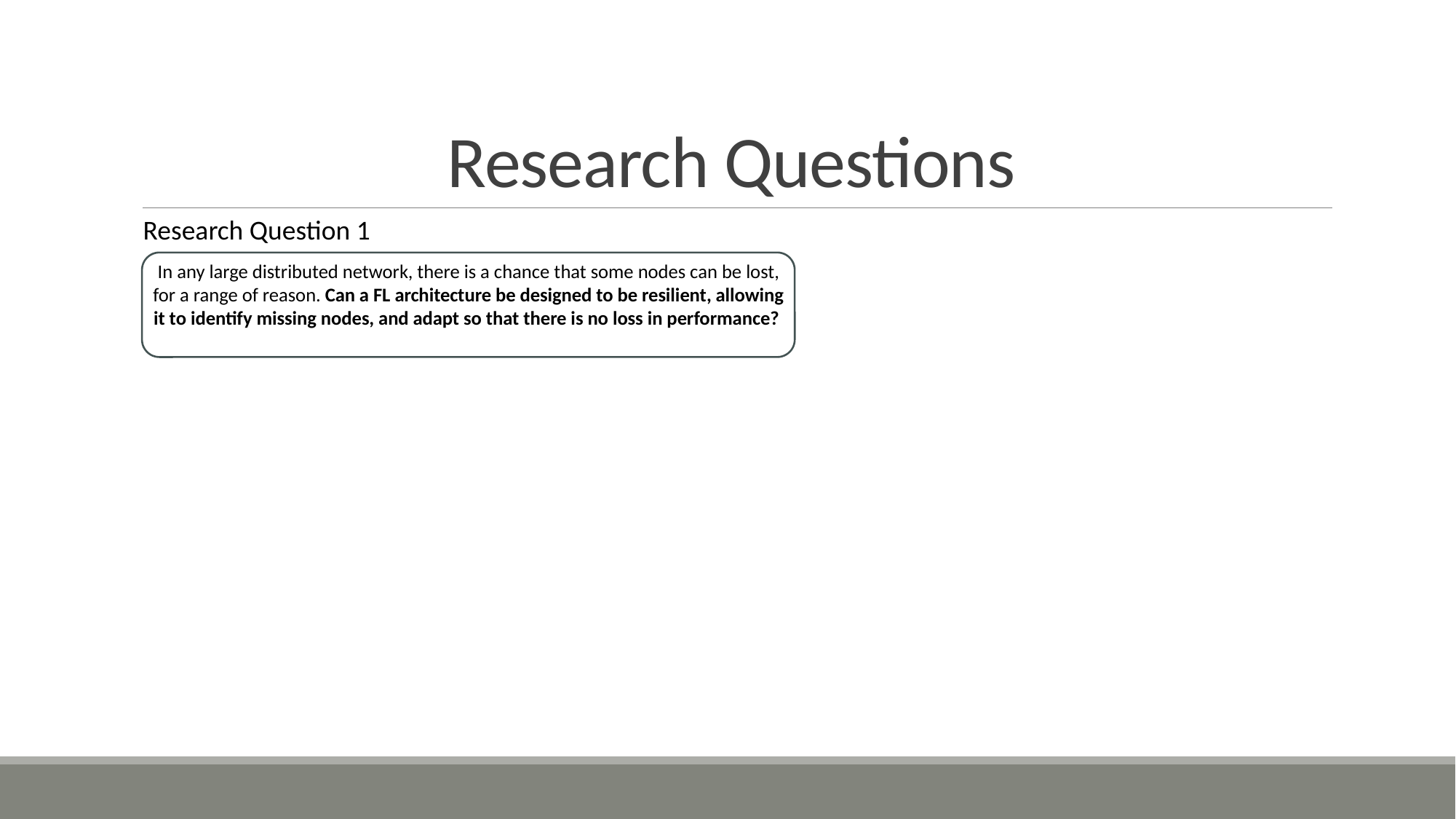

# Research Questions
Research Question 1

In any large distributed network, there is a chance that some nodes can be lost, for a range of reason. Can a FL architecture be designed to be resilient, allowing it to identify missing nodes, and adapt so that there is no loss in performance?